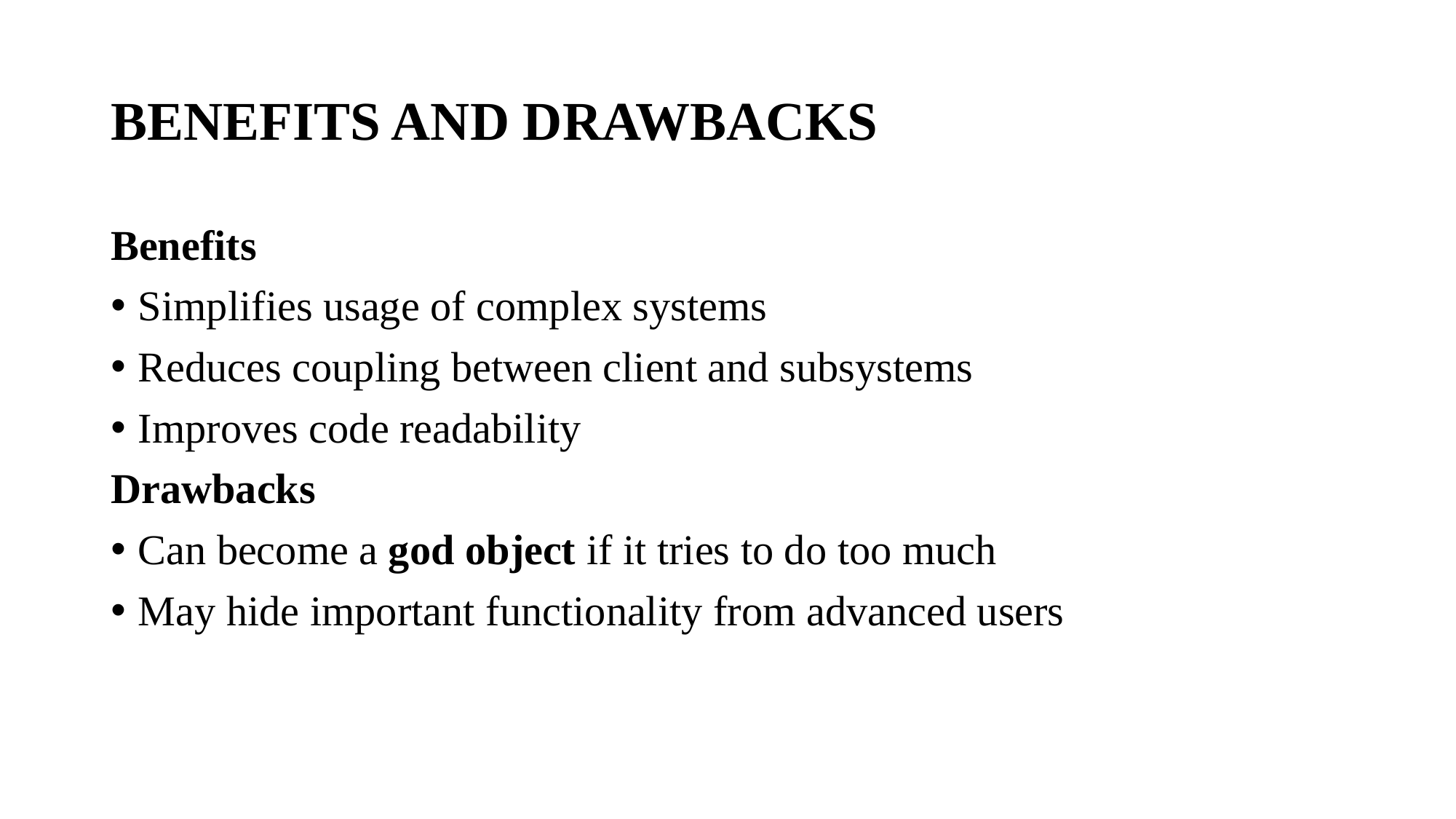

# BENEFITS AND DRAWBACKS
Benefits
Simplifies usage of complex systems
Reduces coupling between client and subsystems
Improves code readability
Drawbacks
Can become a god object if it tries to do too much
May hide important functionality from advanced users